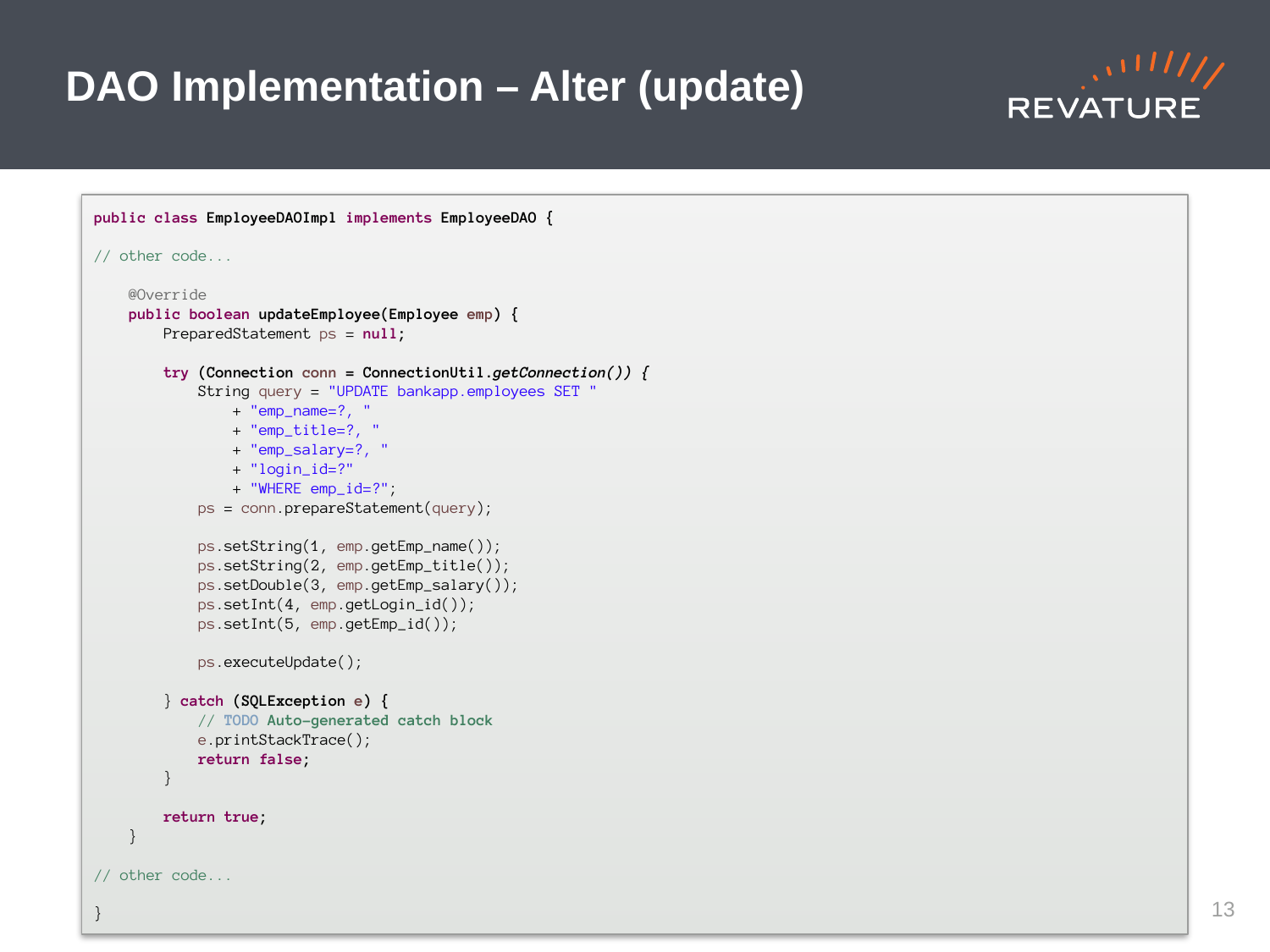

# DAO Implementation – Alter (update)
public class EmployeeDAOImpl implements EmployeeDAO {

// other code...

    @Override
    public boolean updateEmployee(Employee emp) {
        PreparedStatement ps = null;

        try (Connection conn = ConnectionUtil.getConnection()) {
            String query = "UPDATE bankapp.employees SET "
                + "emp_name=?, "
                + "emp_title=?, "
                + "emp_salary=?, "
                + "login_id=?"
                + "WHERE emp_id=?";
            ps = conn.prepareStatement(query);

            ps.setString(1, emp.getEmp_name());
            ps.setString(2, emp.getEmp_title());
            ps.setDouble(3, emp.getEmp_salary());
            ps.setInt(4, emp.getLogin_id());
            ps.setInt(5, emp.getEmp_id());

            ps.executeUpdate();

        } catch (SQLException e) {
            // TODO Auto-generated catch block
            e.printStackTrace();
            return false;
        }

        return true;
    }

// other code...

}
13